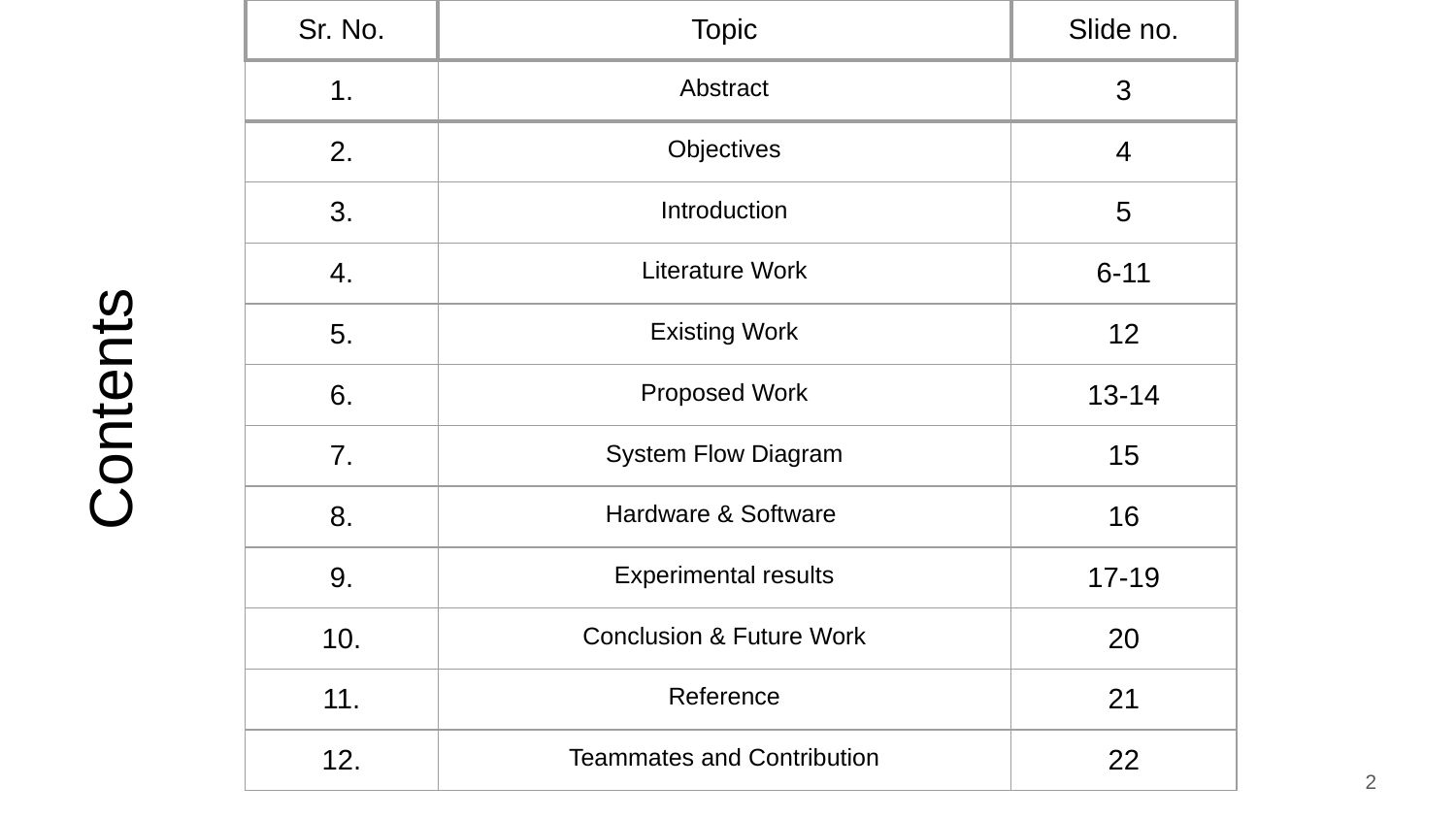

| Sr. No. | Topic | Slide no. |
| --- | --- | --- |
| 1. | Abstract | 3 |
| 2. | Objectives | 4 |
| 3. | Introduction | 5 |
| 4. | Literature Work | 6-11 |
| 5. | Existing Work | 12 |
| 6. | Proposed Work | 13-14 |
| 7. | System Flow Diagram | 15 |
| 8. | Hardware & Software | 16 |
| 9. | Experimental results | 17-19 |
| 10. | Conclusion & Future Work | 20 |
| 11. | Reference | 21 |
| 12. | Teammates and Contribution | 22 |
# Contents

2